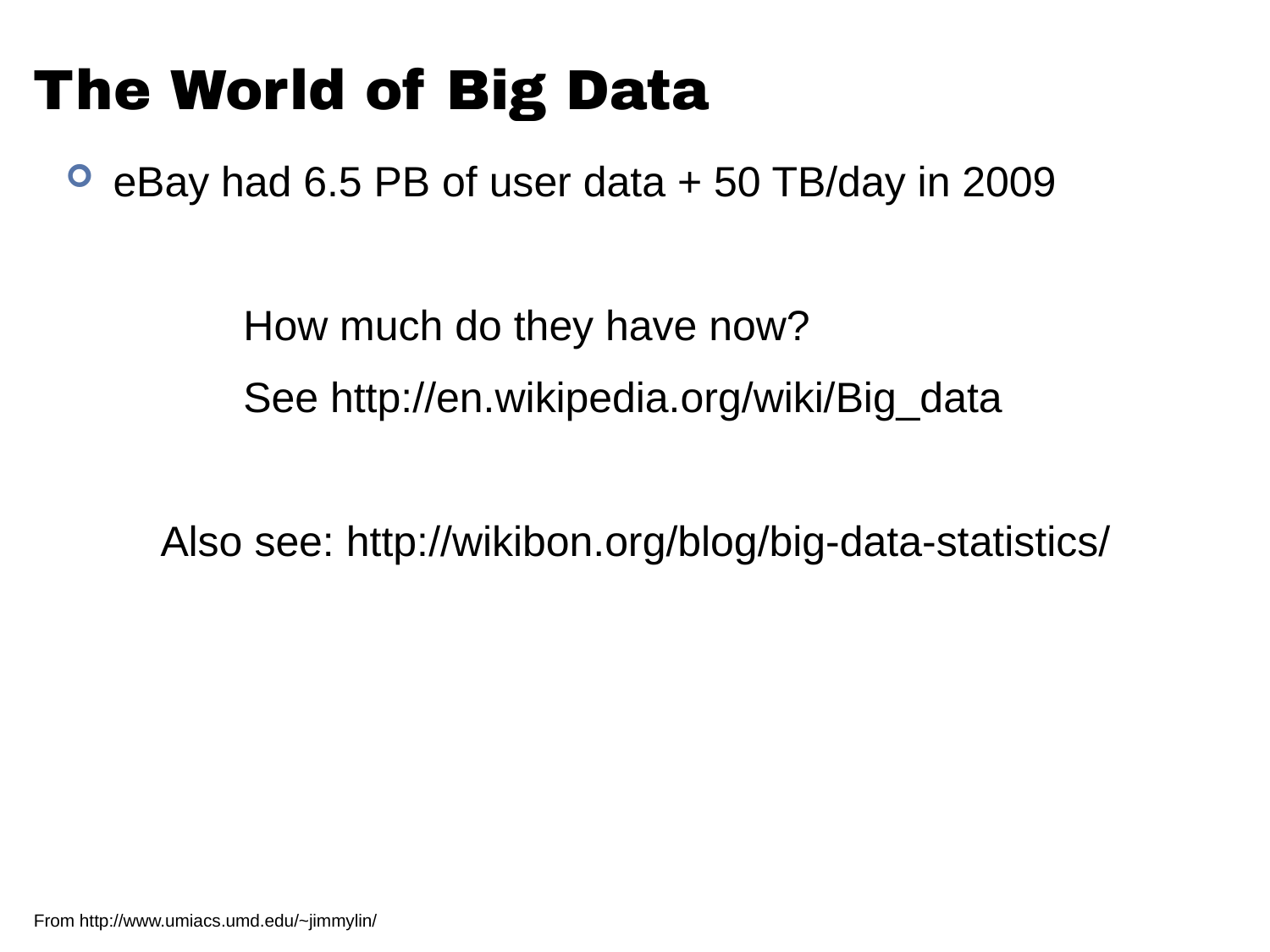

# The World of Big Data
eBay had 6.5 PB of user data + 50 TB/day in 2009

               How much do they have now?
               See http://en.wikipedia.org/wiki/Big_data

        Also see: http://wikibon.org/blog/big-data-statistics/

From http://www.umiacs.umd.edu/~jimmylin/